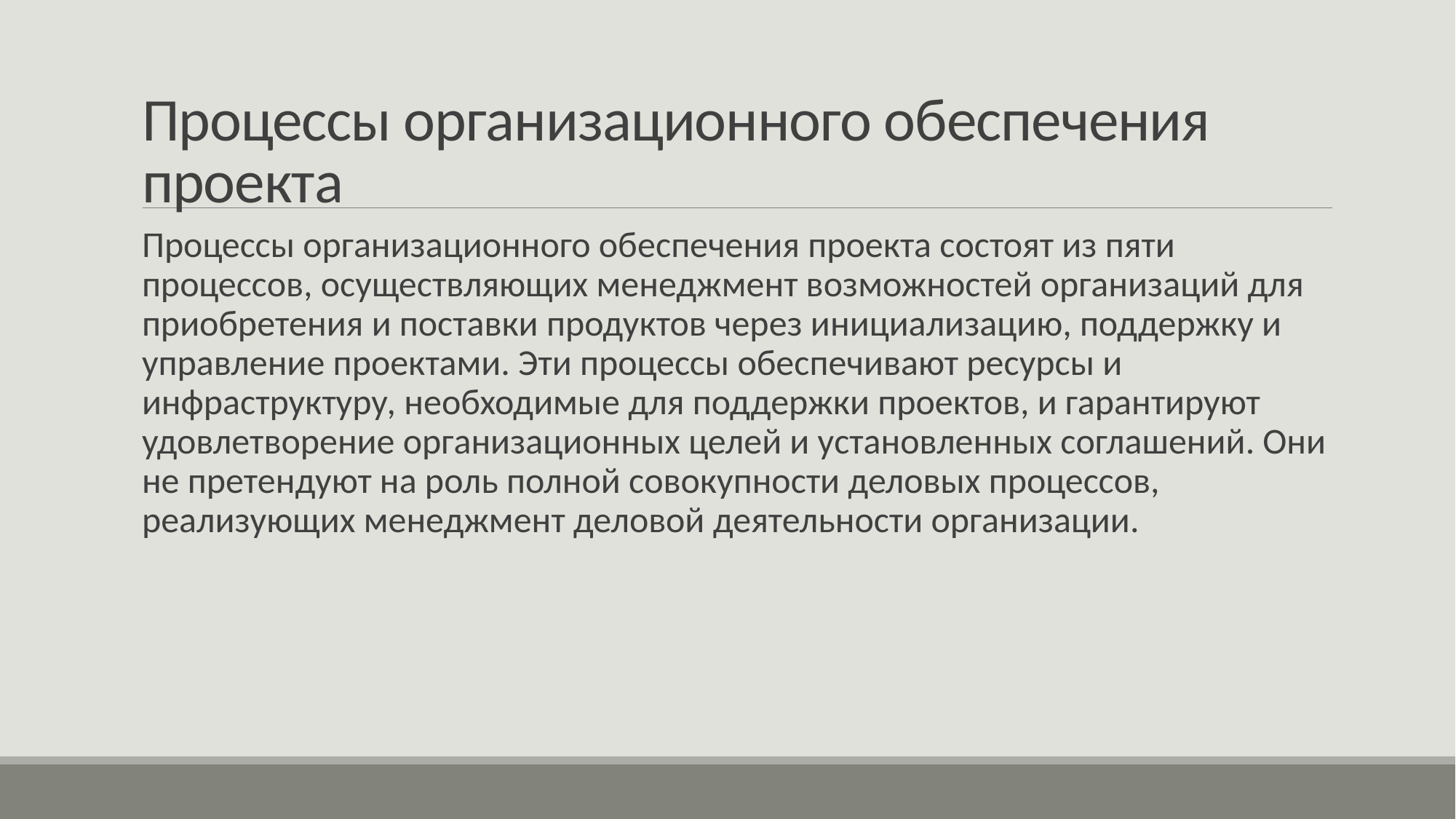

# Процессы организационного обеспечения проекта
Процессы организационного обеспечения проекта состоят из пяти процессов, осуществляющих менеджмент возможностей организаций для приобретения и поставки продуктов через инициализацию, поддержку и управление проектами. Эти процессы обеспечивают ресурсы и инфраструктуру, необходимые для поддержки проектов, и гарантируют удовлетворение организационных целей и установленных соглашений. Они не претендуют на роль полной совокупности деловых процессов, реализующих менеджмент деловой деятельности организации.